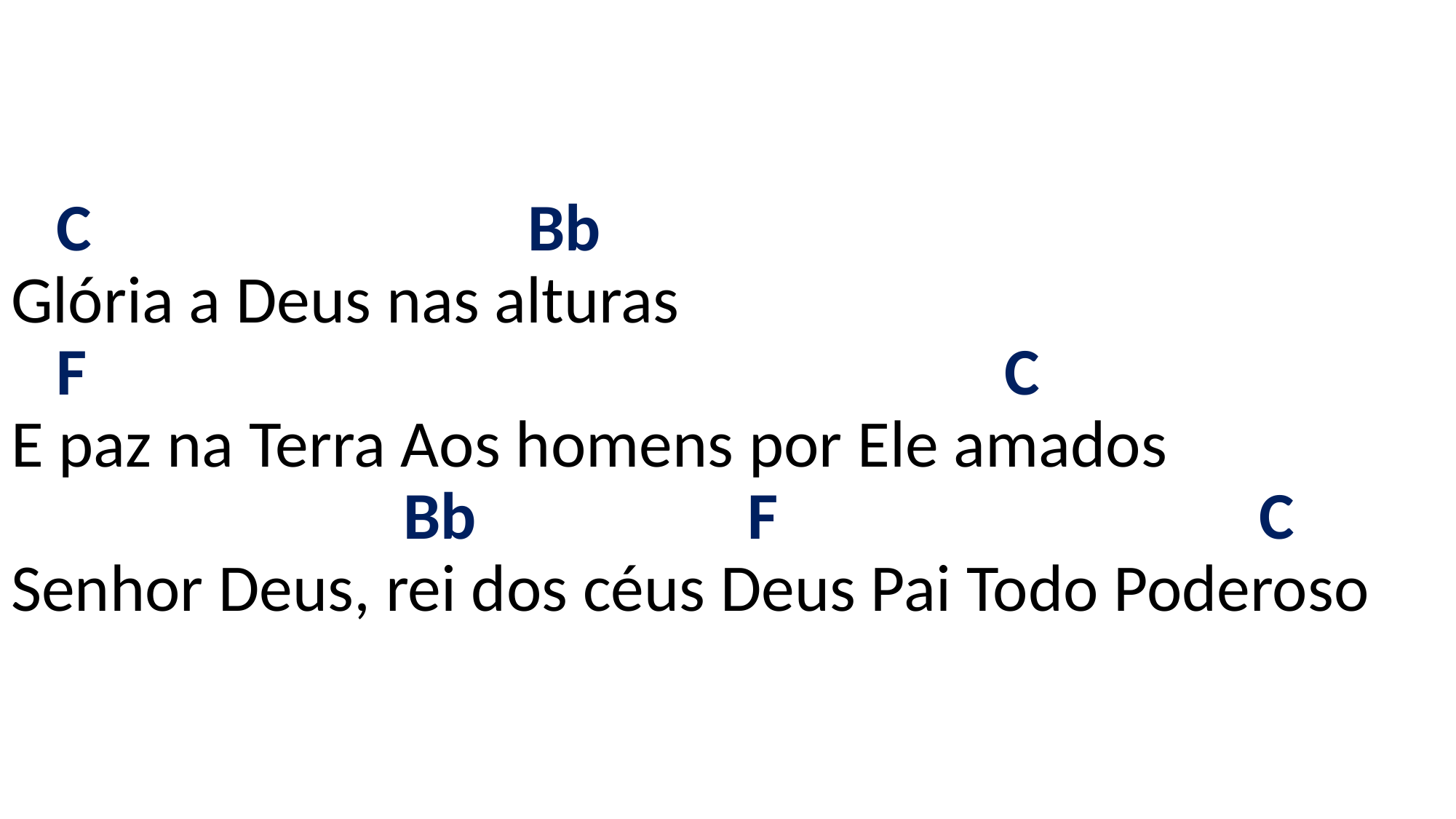

# C                             Bb Glória a Deus nas alturas F                                                             C E paz na Terra Aos homens por Ele amados Bb                  F                                C Senhor Deus, rei dos céus Deus Pai Todo Poderoso